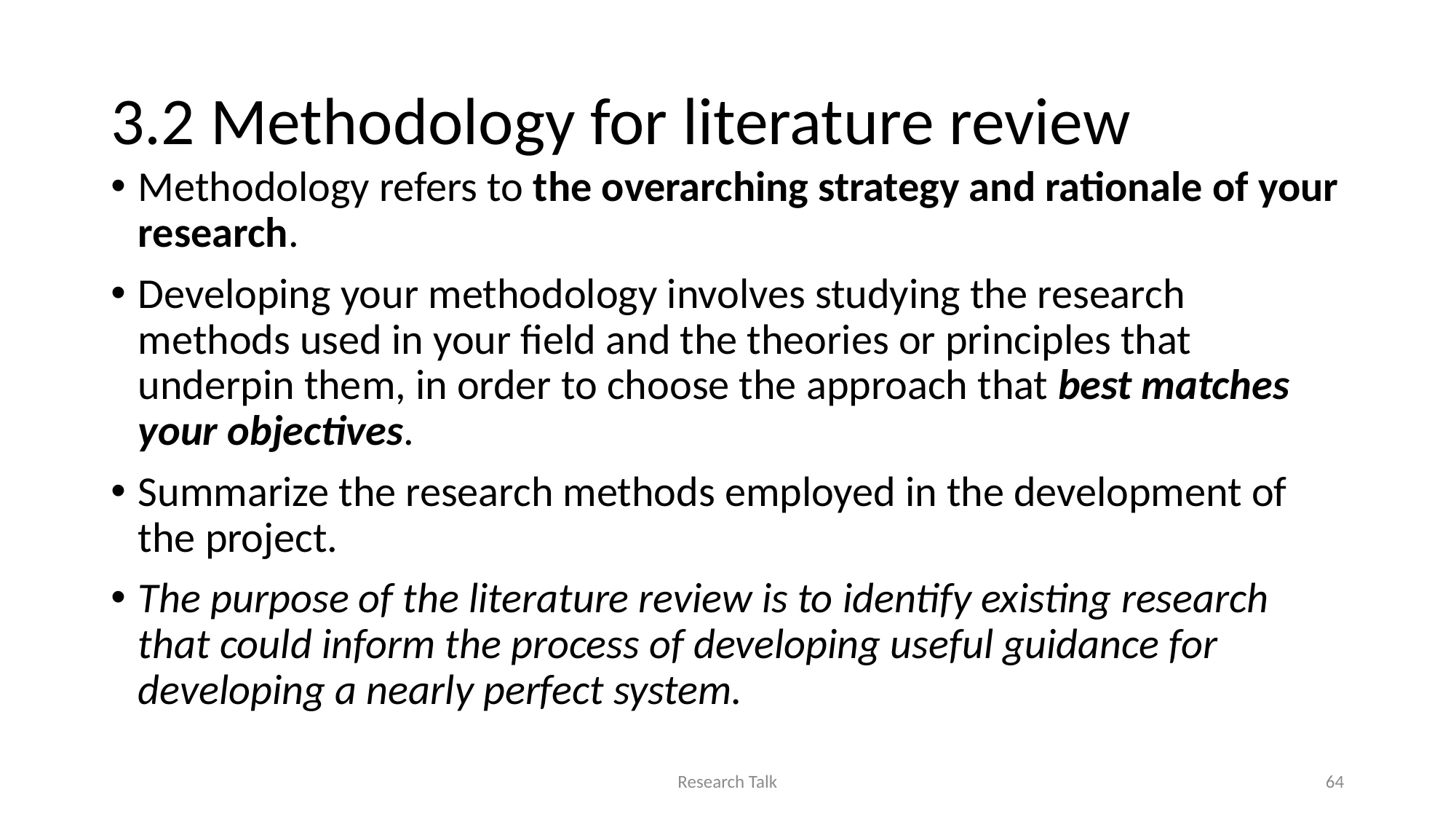

# 3.2 Methodology for literature review
Methodology refers to the overarching strategy and rationale of your research.
Developing your methodology involves studying the research methods used in your field and the theories or principles that underpin them, in order to choose the approach that best matches your objectives.
Summarize the research methods employed in the development of the project.
The purpose of the literature review is to identify existing research that could inform the process of developing useful guidance for developing a nearly perfect system.
Research Talk
64